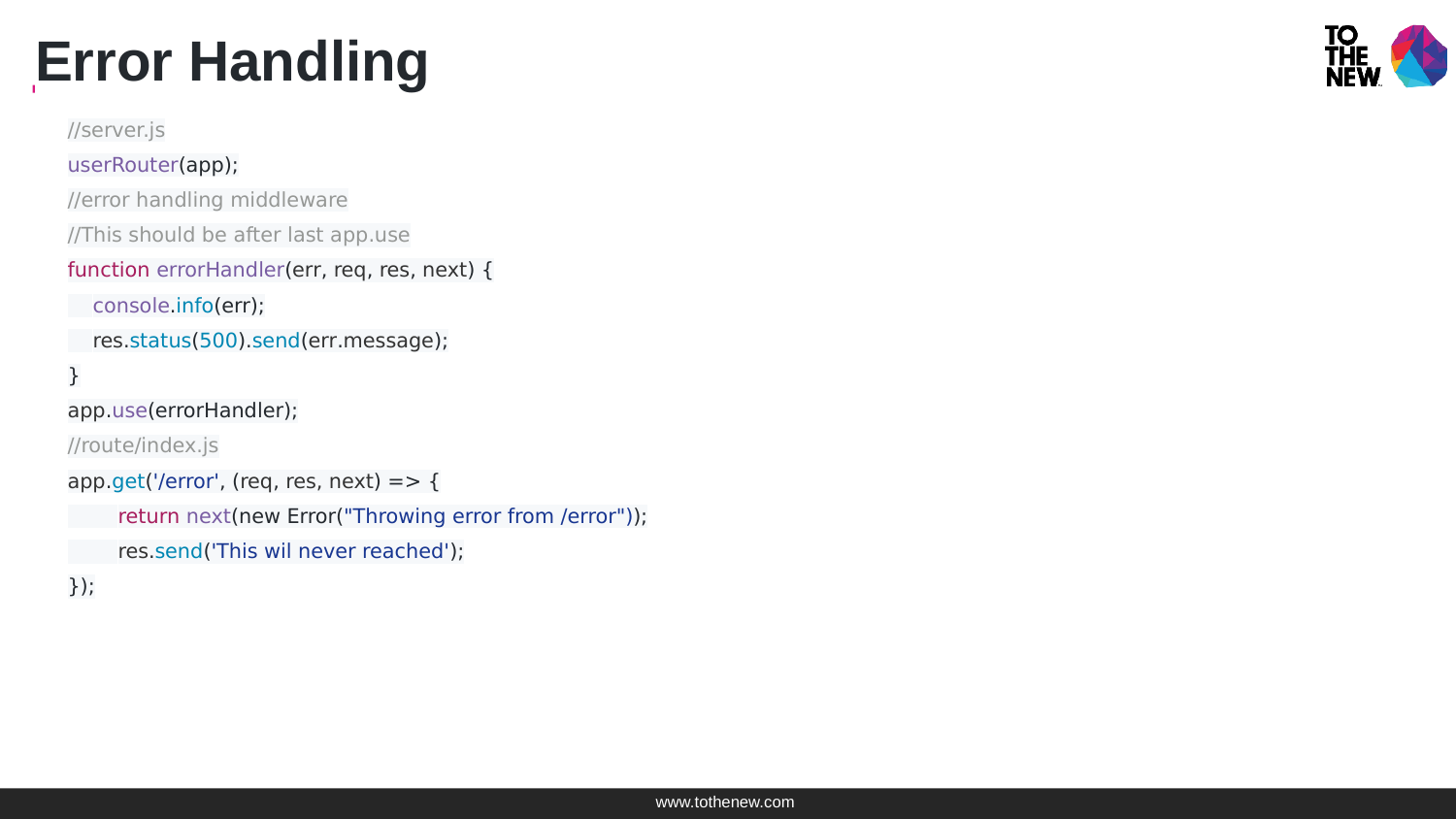

Error Handling
//server.js
userRouter(app);
//error handling middleware
//This should be after last app.use
function errorHandler(err, req, res, next) {
    console.info(err);
    res.status(500).send(err.message);
}
app.use(errorHandler);
//route/index.js
app.get('/error', (req, res, next) => {
        return next(new Error("Throwing error from /error"));
        res.send('This wil never reached');
});